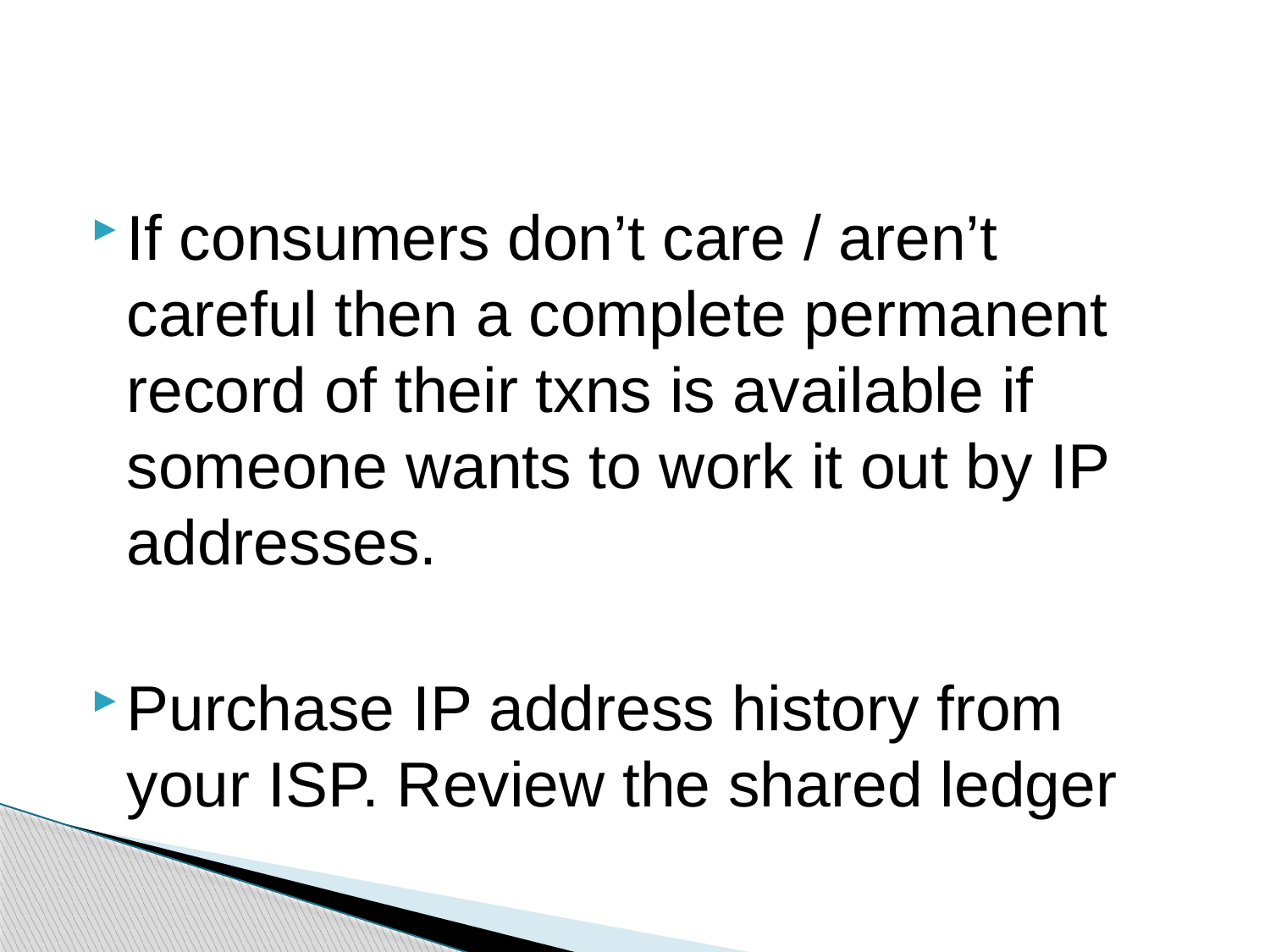

#
If consumers don’t care / aren’t careful then a complete permanent record of their txns is available if someone wants to work it out by IP addresses.

Purchase IP address history from your ISP. Review the shared ledger